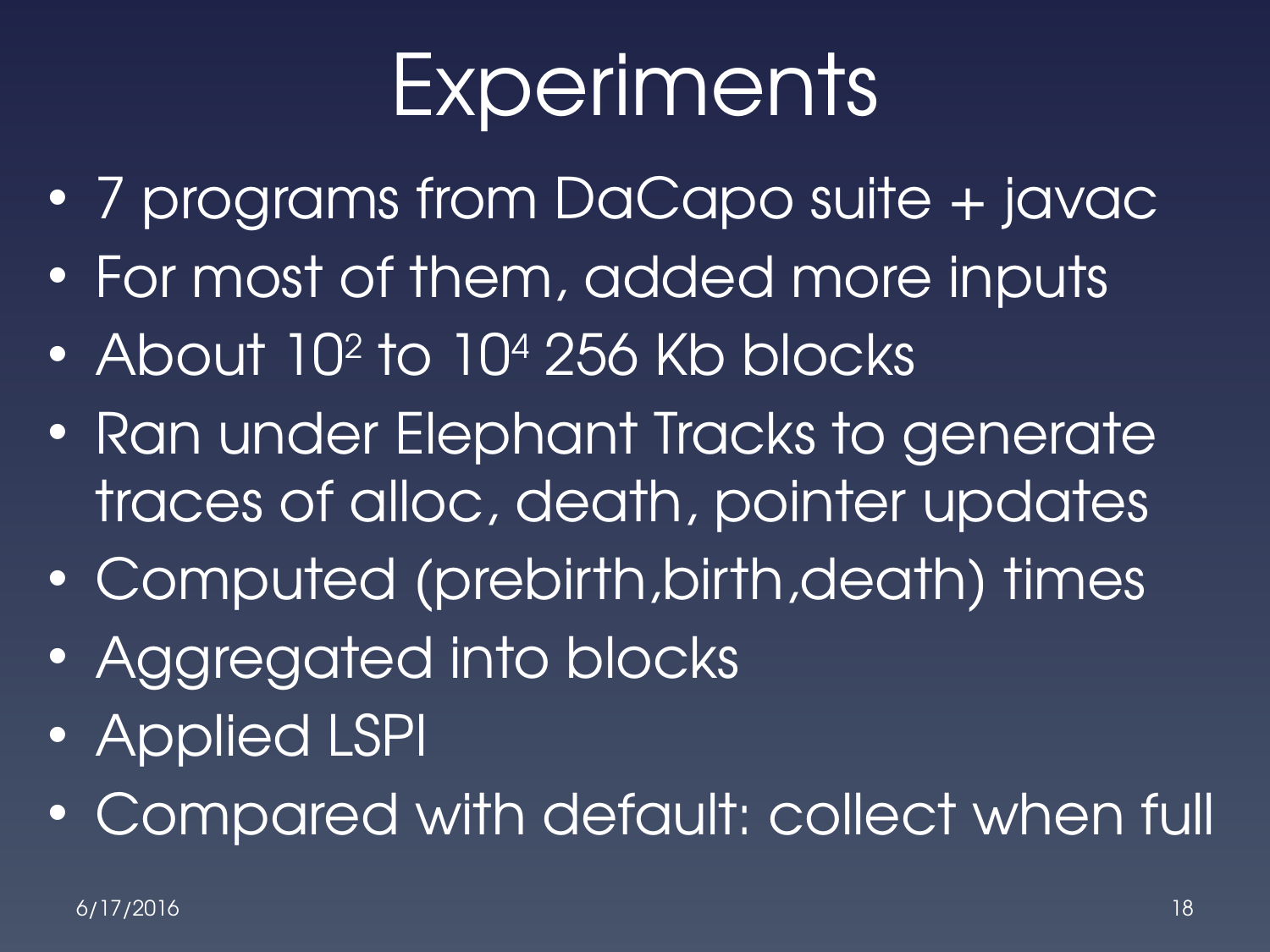

# Experiments
7 programs from DaCapo suite + javac
For most of them, added more inputs
About 102 to 104 256 Kb blocks
Ran under Elephant Tracks to generate traces of alloc, death, pointer updates
Computed (prebirth,birth,death) times
Aggregated into blocks
Applied LSPI
Compared with default: collect when full
6/17/2016
18